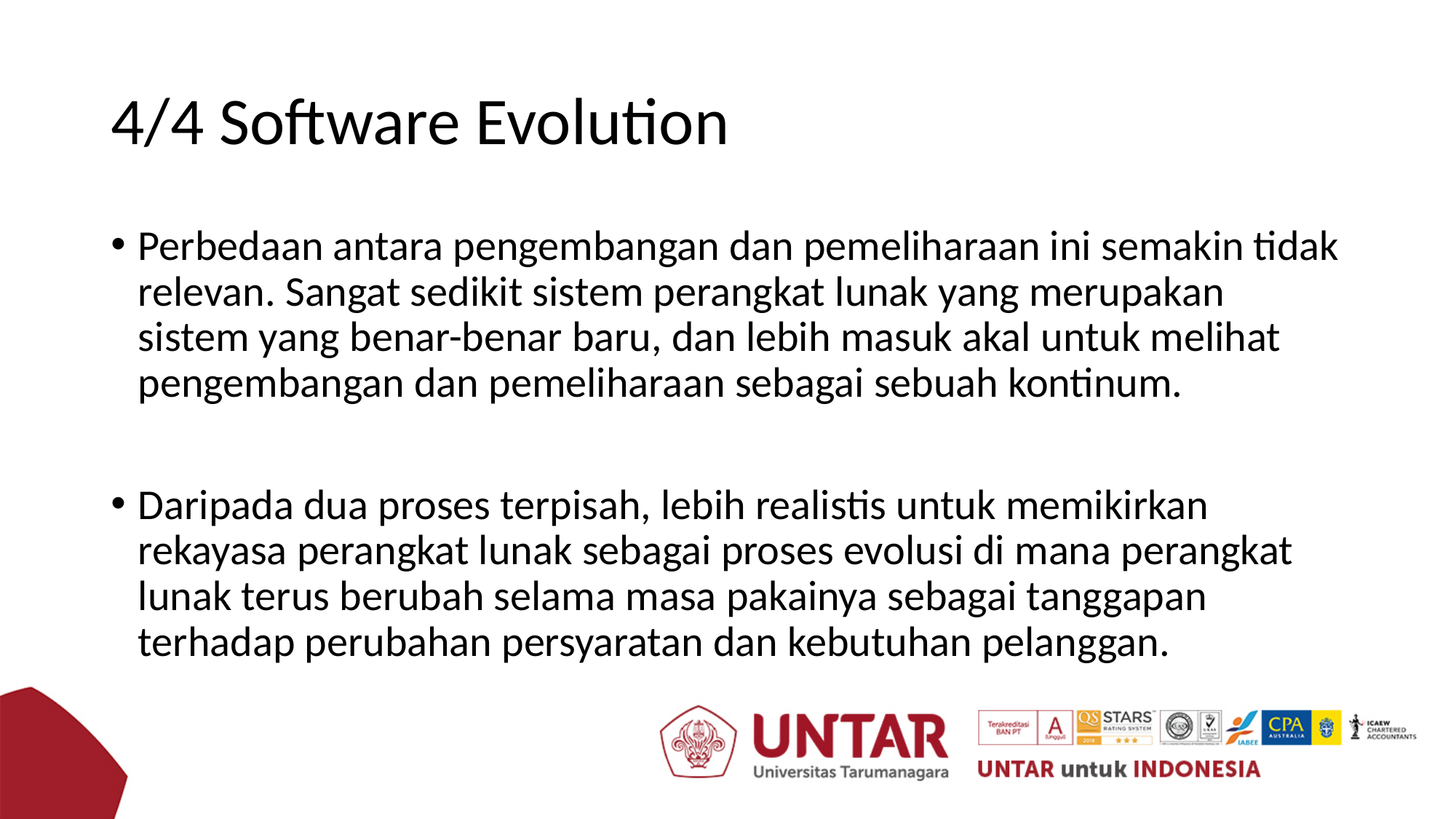

# 4/4 Software Evolution
Perbedaan antara pengembangan dan pemeliharaan ini semakin tidak relevan. Sangat sedikit sistem perangkat lunak yang merupakan sistem yang benar-benar baru, dan lebih masuk akal untuk melihat pengembangan dan pemeliharaan sebagai sebuah kontinum.

Daripada dua proses terpisah, lebih realistis untuk memikirkan rekayasa perangkat lunak sebagai proses evolusi di mana perangkat lunak terus berubah selama masa pakainya sebagai tanggapan terhadap perubahan persyaratan dan kebutuhan pelanggan.